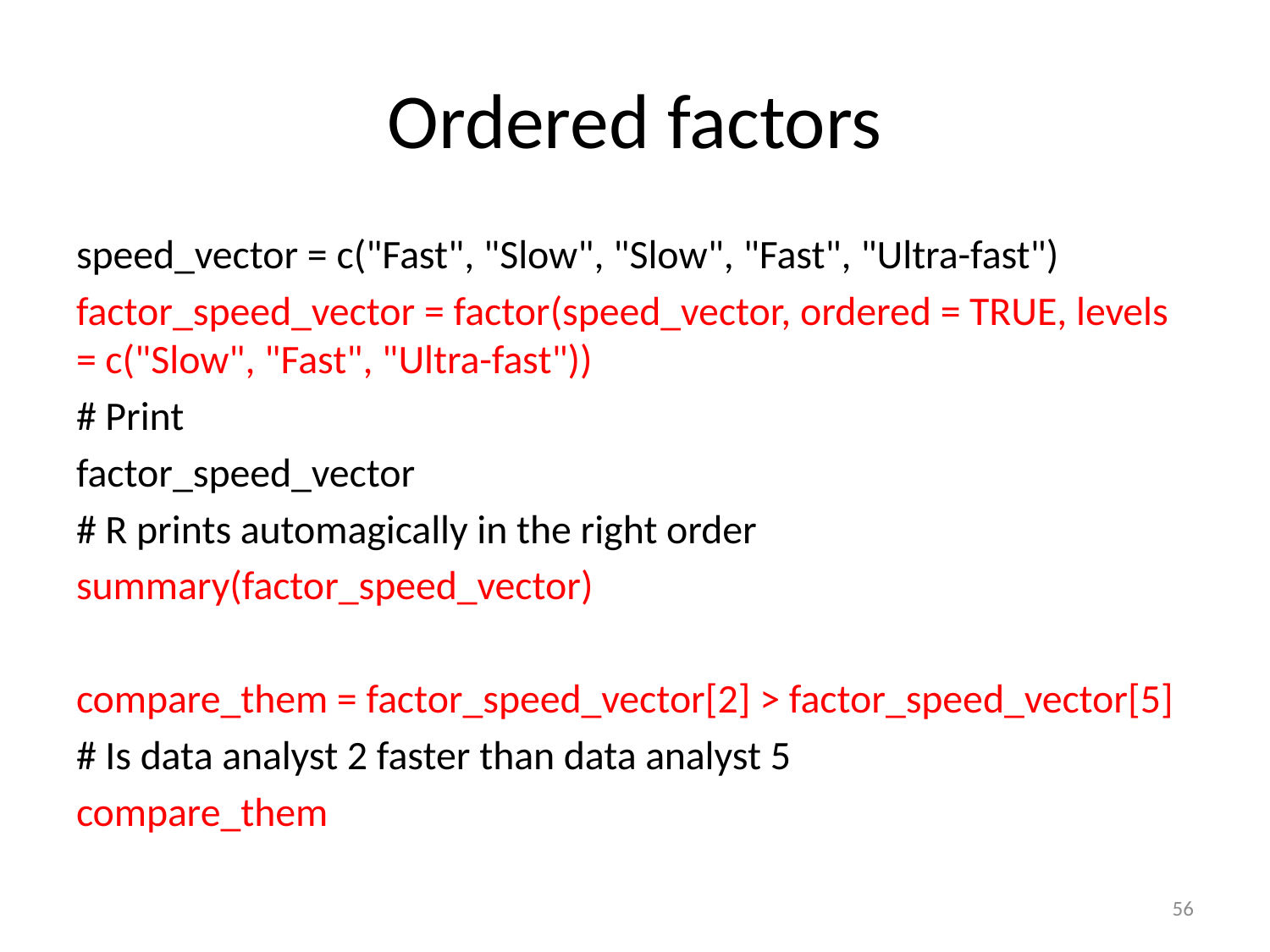

# Ordered factors
speed_vector = c("Fast", "Slow", "Slow", "Fast", "Ultra-fast")
factor_speed_vector = factor(speed_vector, ordered = TRUE, levels = c("Slow", "Fast", "Ultra-fast"))
# Print
factor_speed_vector
# R prints automagically in the right order
summary(factor_speed_vector)

compare_them = factor_speed_vector[2] > factor_speed_vector[5]
# Is data analyst 2 faster than data analyst 5
compare_them
56